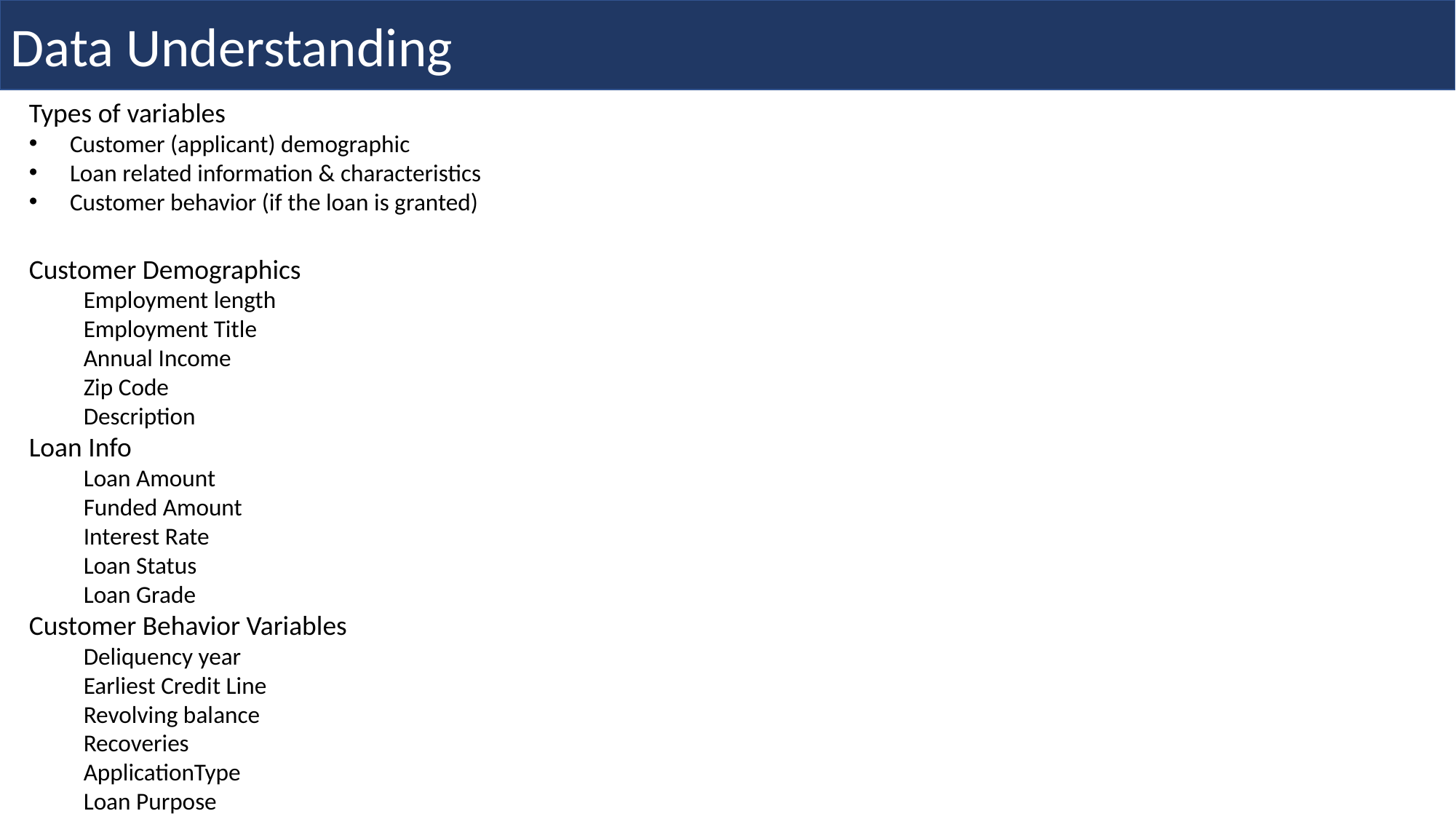

Data Understanding
Types of variables
Customer (applicant) demographic
Loan related information & characteristics
Customer behavior (if the loan is granted)

Customer Demographics
Employment length
Employment Title
Annual Income
Zip Code
Description
Loan Info
Loan Amount
Funded Amount
Interest Rate
Loan Status
Loan Grade
Customer Behavior Variables
Deliquency year
Earliest Credit Line
Revolving balance
Recoveries
ApplicationType
Loan Purpose